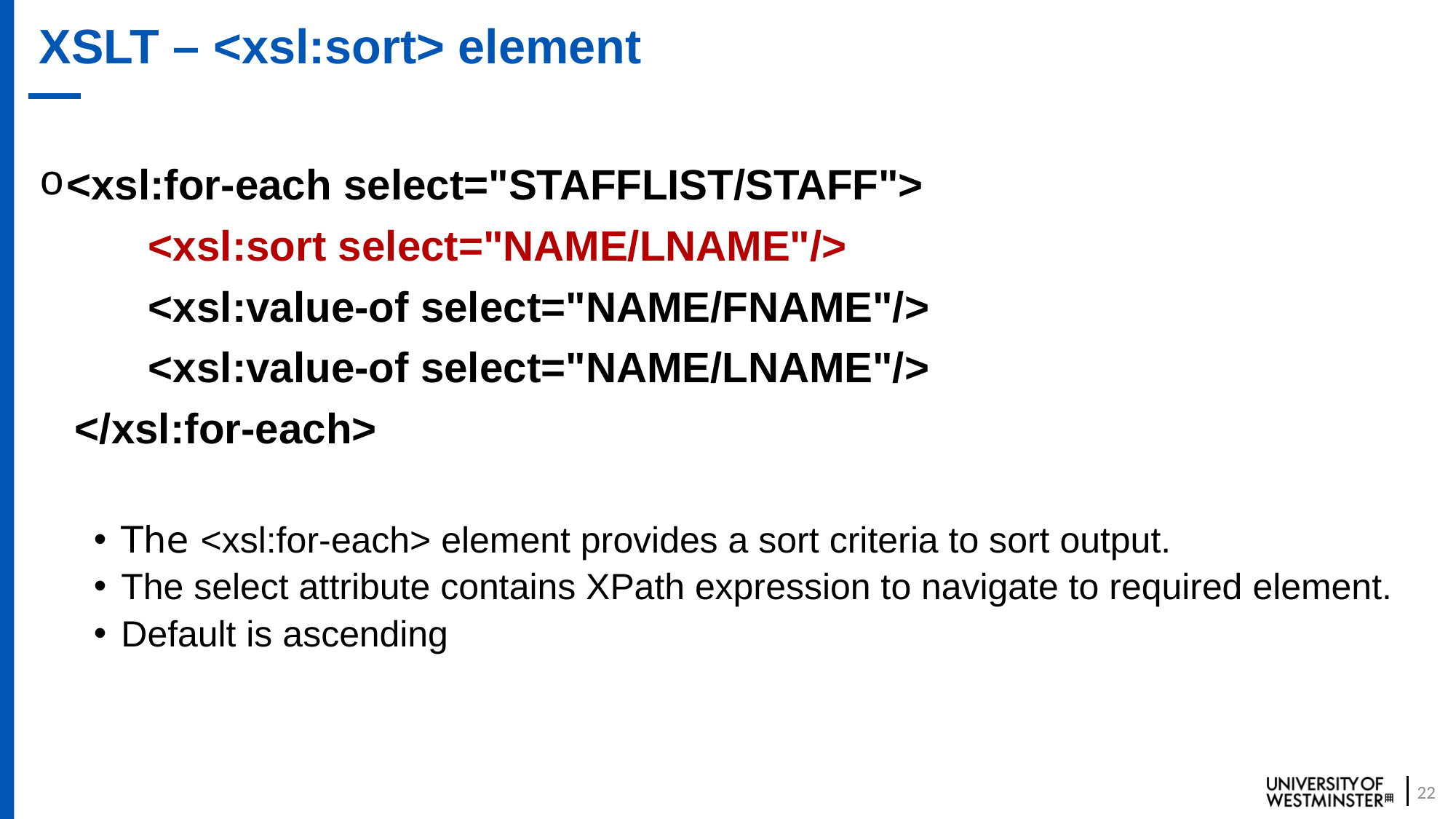

# XSLT – <xsl:sort> element
<xsl:for-each select="STAFFLIST/STAFF">
	<xsl:sort select="NAME/LNAME"/>
	<xsl:value-of select="NAME/FNAME"/>
	<xsl:value-of select="NAME/LNAME"/>
   </xsl:for-each>

The <xsl:for-each> element provides a sort criteria to sort output.
The select attribute contains XPath expression to navigate to required element.
Default is ascending
22